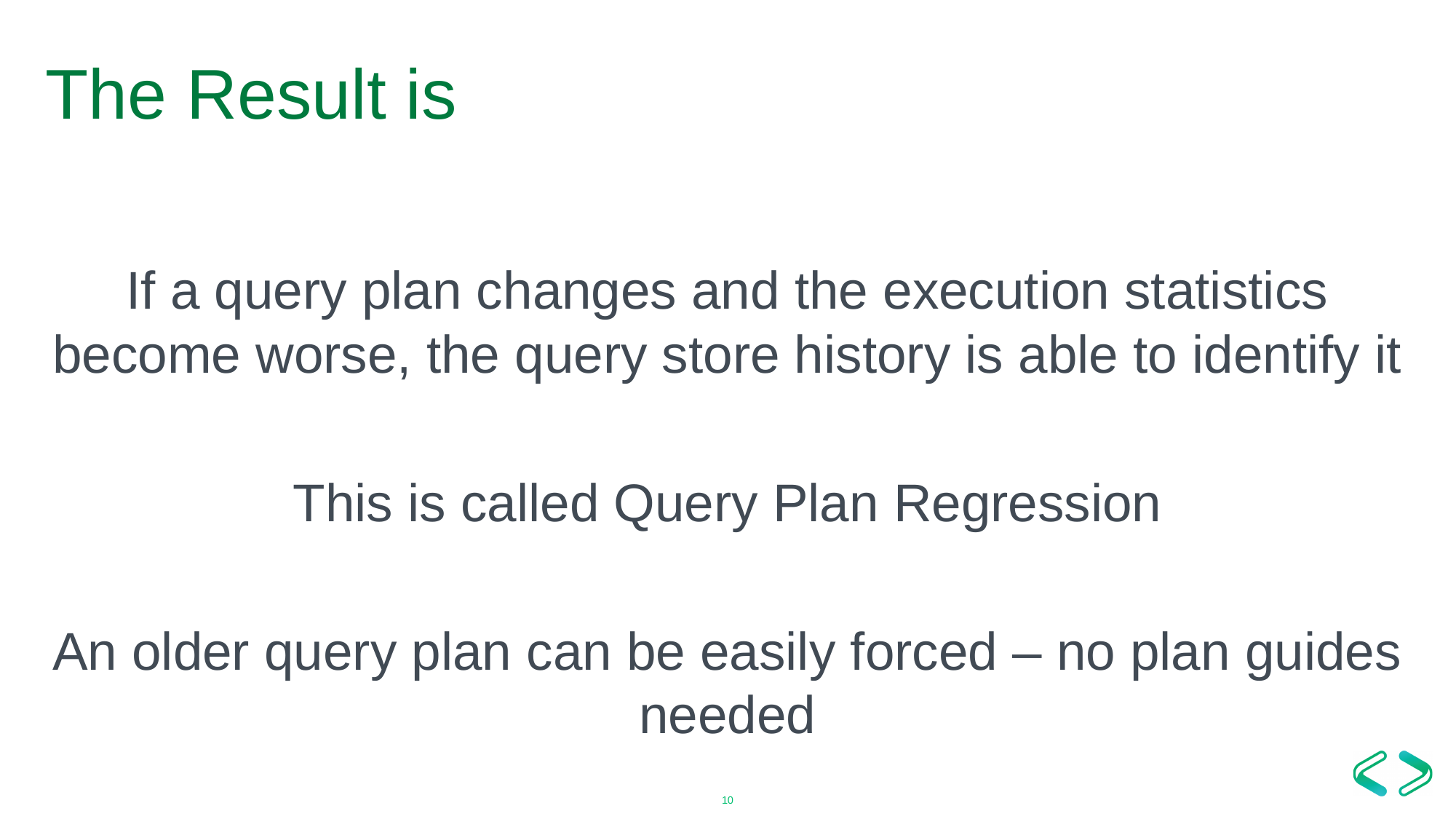

# The Result is

If a query plan changes and the execution statistics become worse, the query store history is able to identify it

This is called Query Plan Regression

An older query plan can be easily forced – no plan guides needed